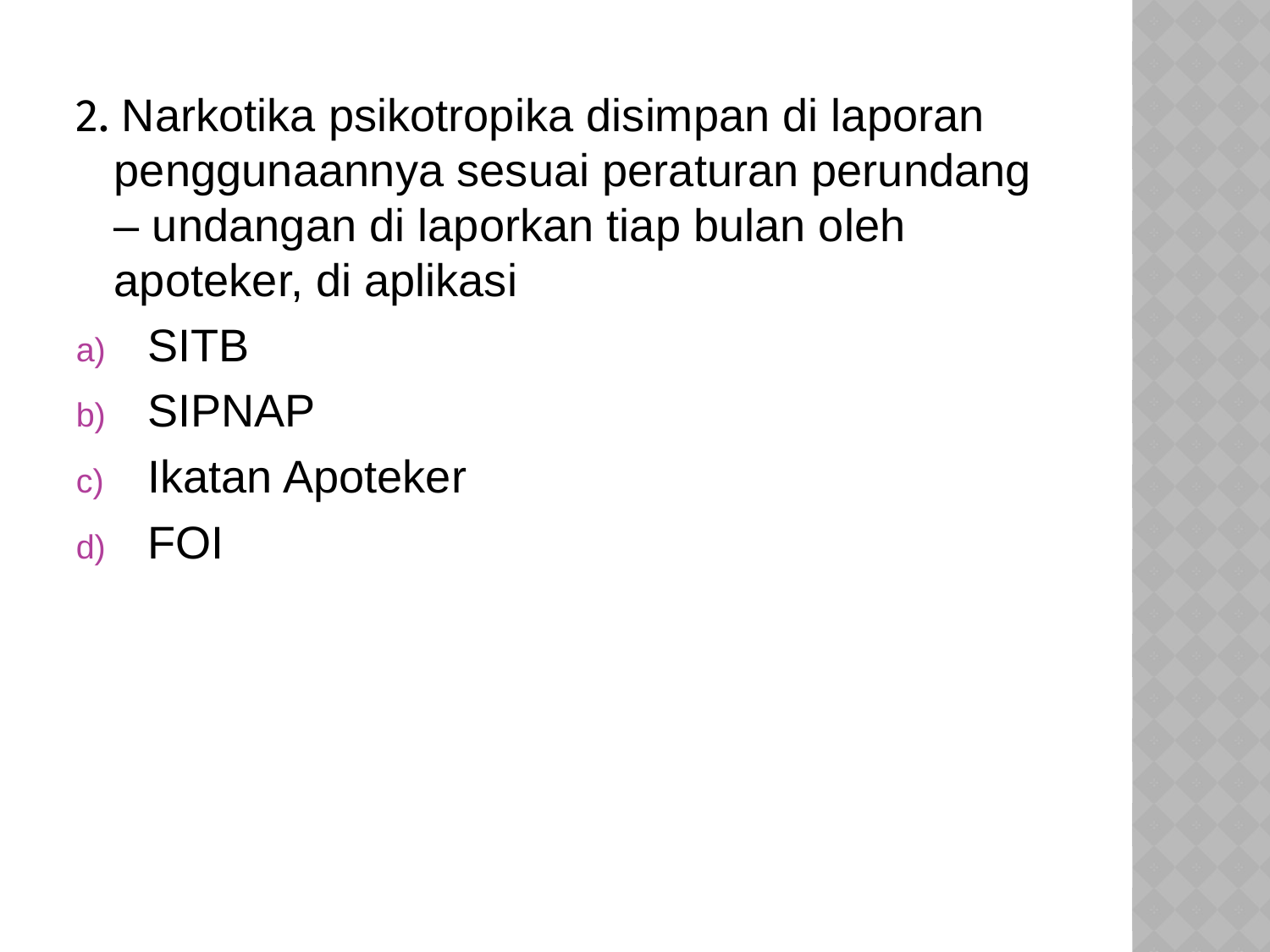

2. Narkotika psikotropika disimpan di laporan penggunaannya sesuai peraturan perundang – undangan di laporkan tiap bulan oleh apoteker, di aplikasi
SITB
SIPNAP
Ikatan Apoteker
FOI